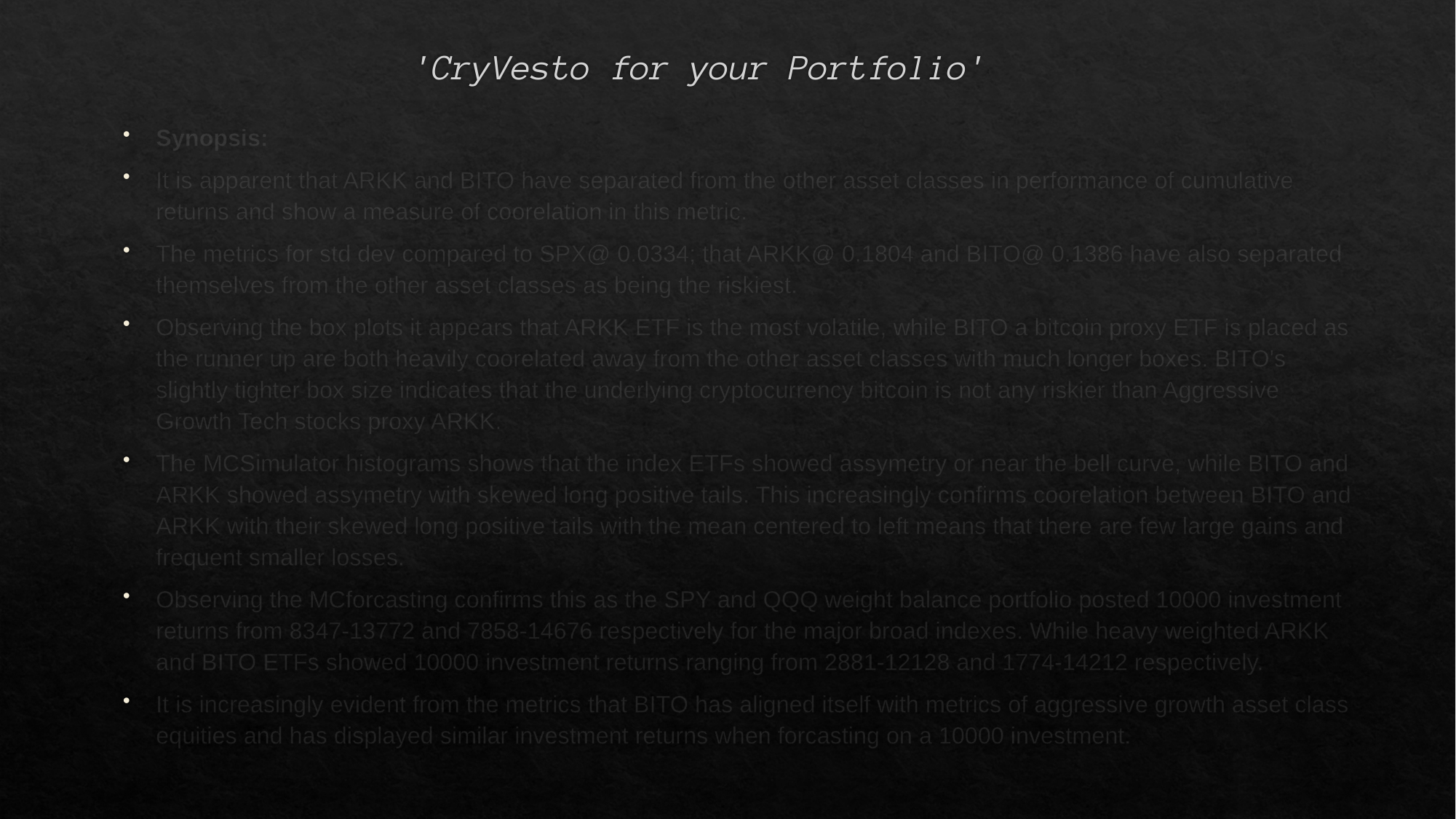

# 'CryVesto for your Portfolio'
Synopsis:
It is apparent that ARKK and BITO have separated from the other asset classes in performance of cumulative returns and show a measure of coorelation in this metric.
The metrics for std dev compared to SPX@ 0.0334; that ARKK@ 0.1804 and BITO@ 0.1386 have also separated themselves from the other asset classes as being the riskiest.
Observing the box plots it appears that ARKK ETF is the most volatile, while BITO a bitcoin proxy ETF is placed as the runner up are both heavily coorelated away from the other asset classes with much longer boxes. BITO's slightly tighter box size indicates that the underlying cryptocurrency bitcoin is not any riskier than Aggressive Growth Tech stocks proxy ARKK.
The MCSimulator histograms shows that the index ETFs showed assymetry or near the bell curve, while BITO and ARKK showed assymetry with skewed long positive tails. This increasingly confirms coorelation between BITO and ARKK with their skewed long positive tails with the mean centered to left means that there are few large gains and frequent smaller losses.
Observing the MCforcasting confirms this as the SPY and QQQ weight balance portfolio posted 10000 investment returns from 8347-13772 and 7858-14676 respectively for the major broad indexes. While heavy weighted ARKK and BITO ETFs showed 10000 investment returns ranging from 2881-12128 and 1774-14212 respectively.
It is increasingly evident from the metrics that BITO has aligned itself with metrics of aggressive growth asset class equities and has displayed similar investment returns when forcasting on a 10000 investment.